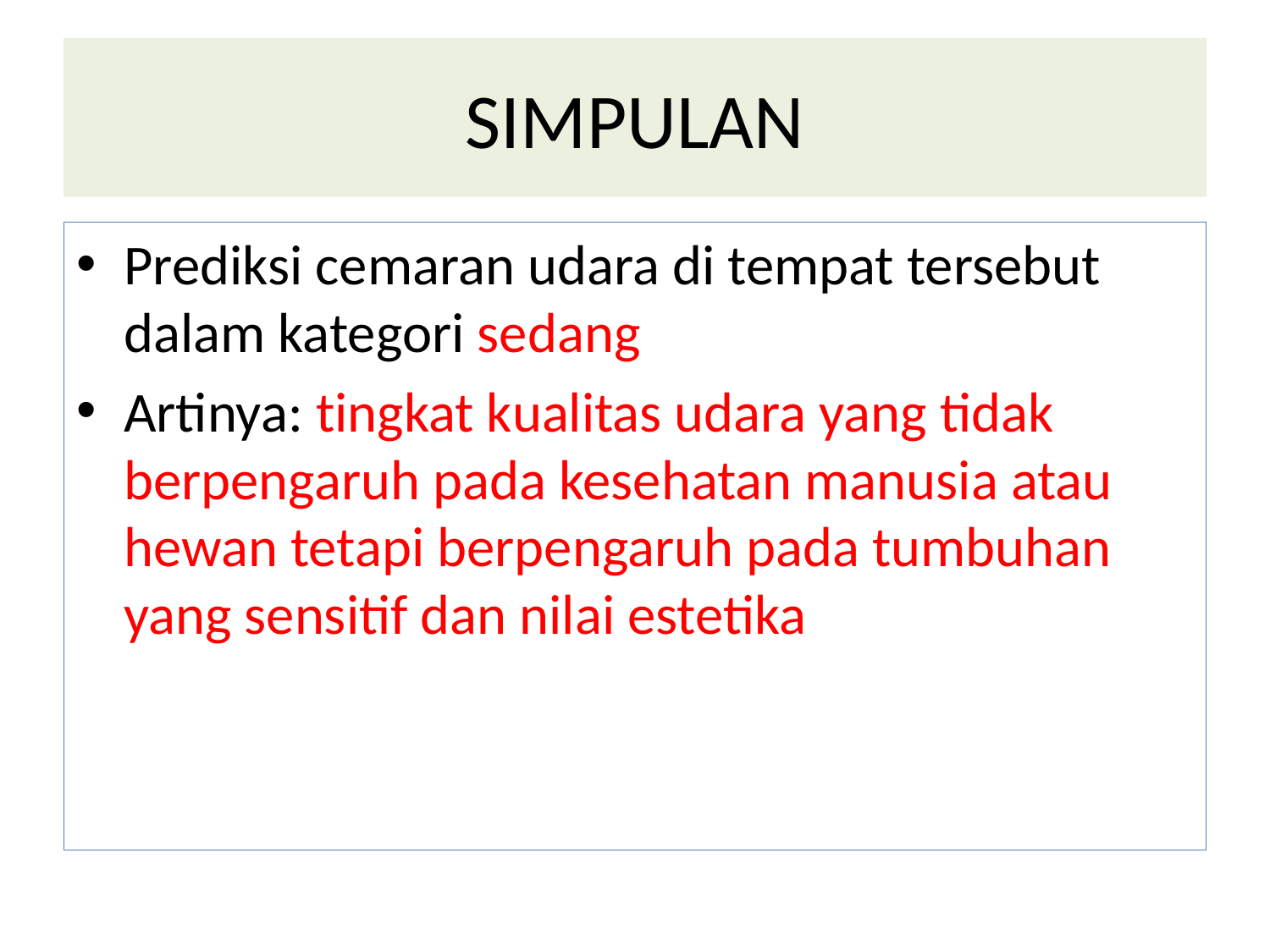

# SIMPULAN
Prediksi cemaran udara di tempat tersebut dalam kategori sedang
Artinya: tingkat kualitas udara yang tidak berpengaruh pada kesehatan manusia atau hewan tetapi berpengaruh pada tumbuhan yang sensitif dan nilai estetika